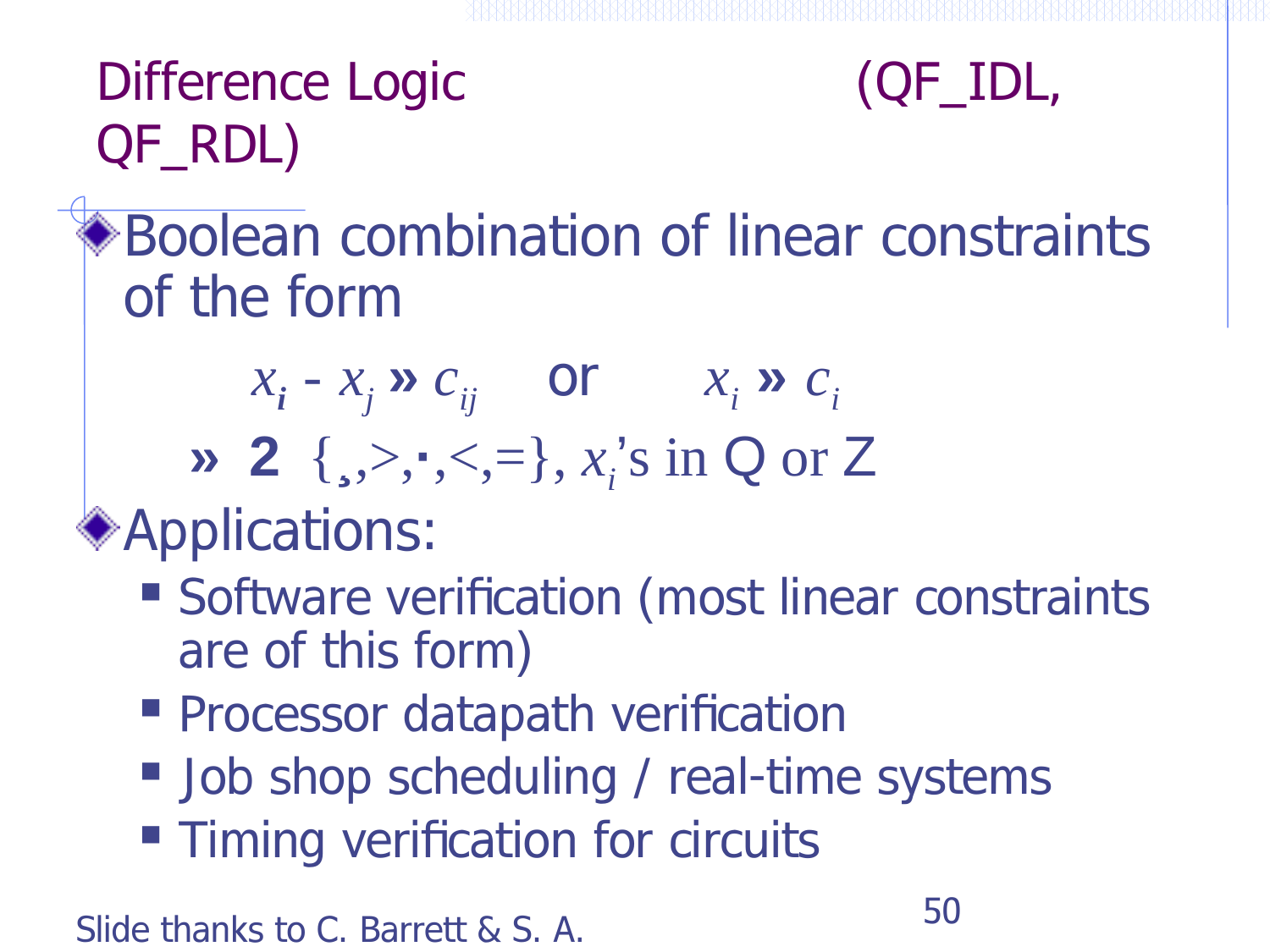

# Difference Logic                        (QF_IDL, QF_RDL)
Boolean combination of linear constraints of the form
          xi - xj » cij     or      xi » ci
        »  2  {¸,>,·,<,=}, xi’s in Q or Z
Applications:
Software verification (most linear constraints are of this form)
Processor datapath verification
Job shop scheduling / real-time systems
Timing verification for circuits
50
Slide thanks to C. Barrett & S. A. Seshia, ICCAD 2009 Tutorial